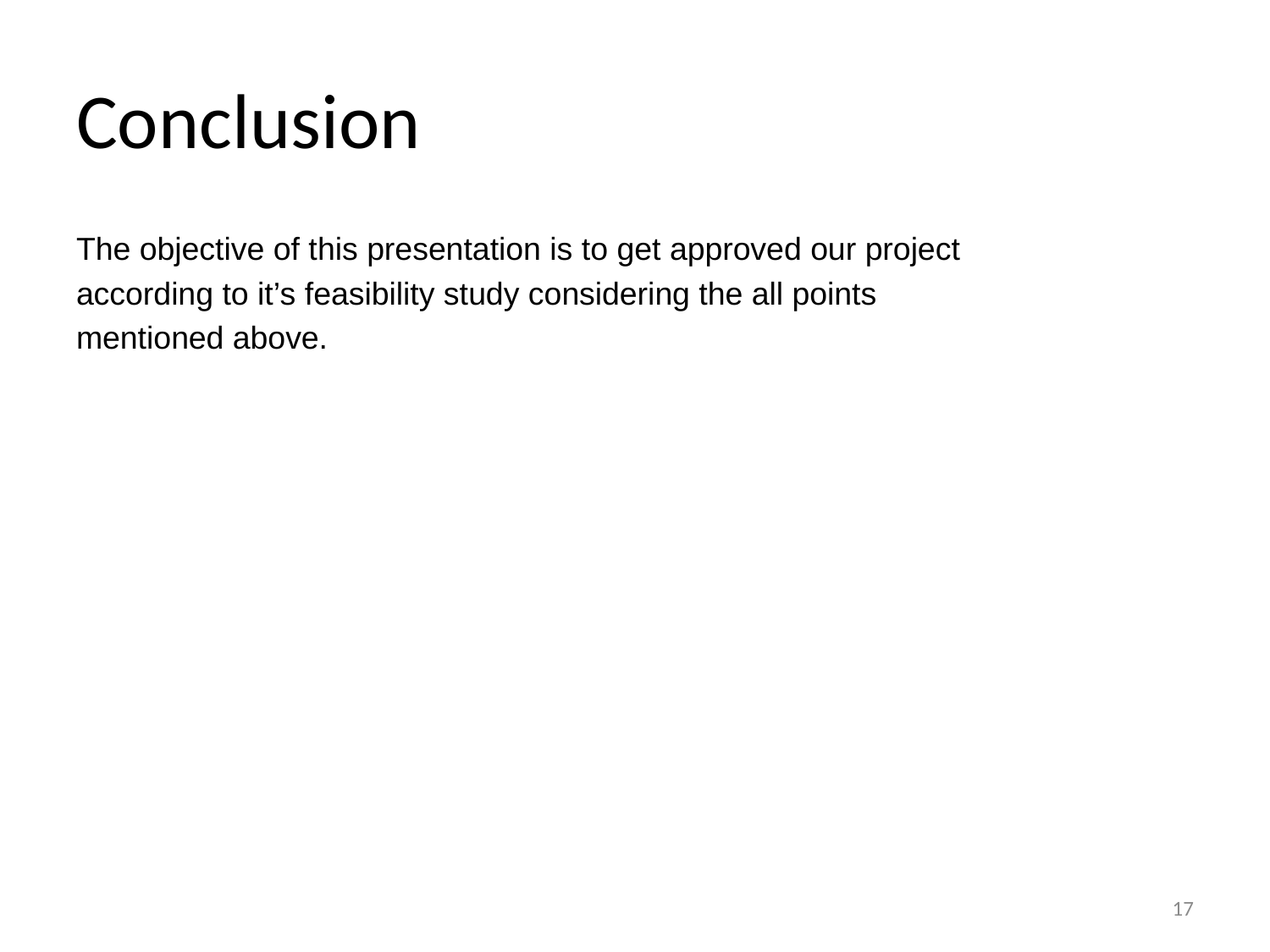

# Conclusion
The objective of this presentation is to get approved our project
according to it’s feasibility study considering the all points
mentioned above.

17